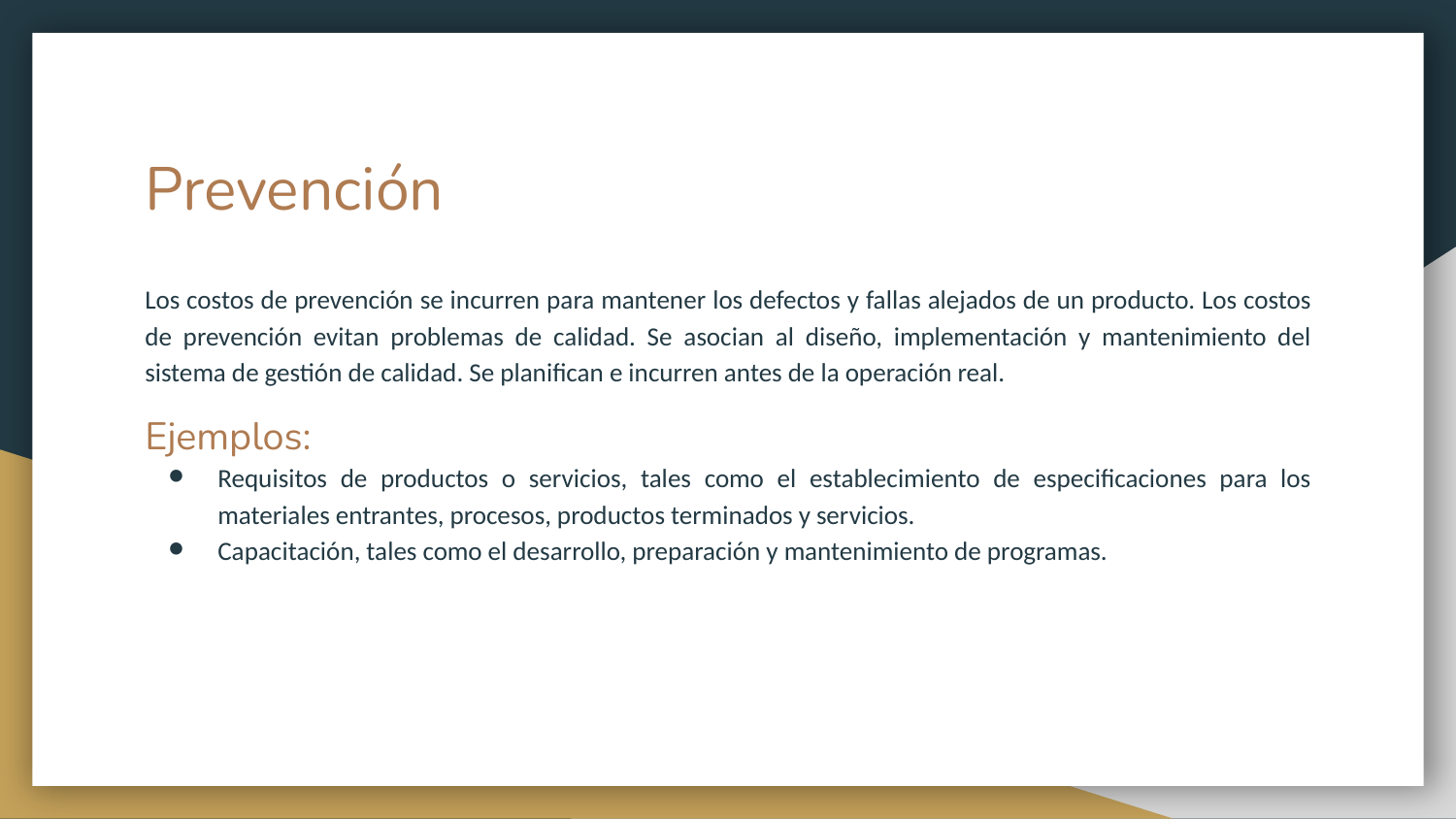

# Prevención
Los costos de prevención se incurren para mantener los defectos y fallas alejados de un producto. Los costos de prevención evitan problemas de calidad. Se asocian al diseño, implementación y mantenimiento del sistema de gestión de calidad. Se planifican e incurren antes de la operación real.
Ejemplos:
Requisitos de productos o servicios, tales como el establecimiento de especificaciones para los materiales entrantes, procesos, productos terminados y servicios.
Capacitación, tales como el desarrollo, preparación y mantenimiento de programas.